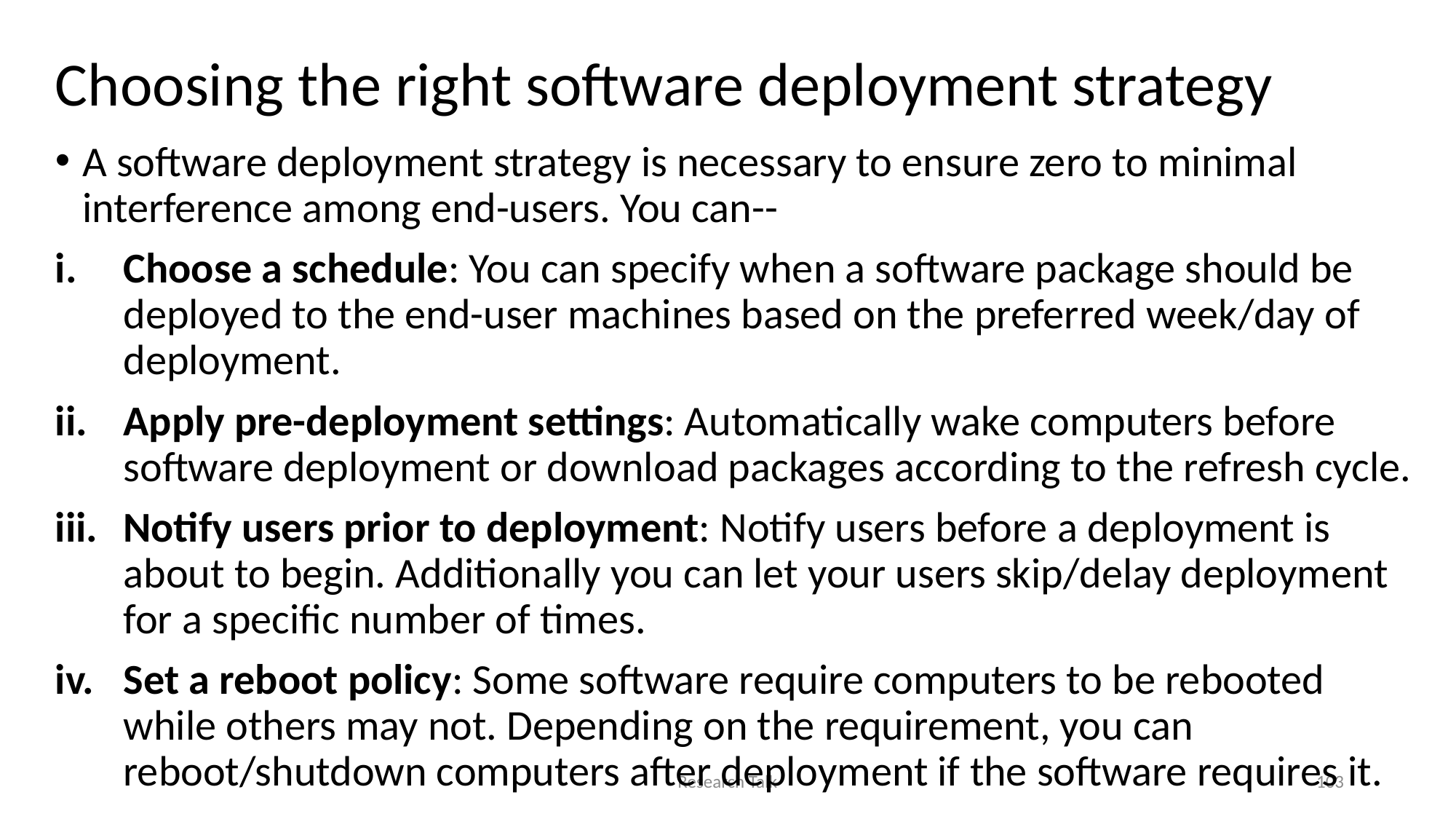

# Choosing the right software deployment strategy
A software deployment strategy is necessary to ensure zero to minimal interference among end-users. You can--
Choose a schedule: You can specify when a software package should be deployed to the end-user machines based on the preferred week/day of deployment.
Apply pre-deployment settings: Automatically wake computers before software deployment or download packages according to the refresh cycle.
Notify users prior to deployment: Notify users before a deployment is about to begin. Additionally you can let your users skip/delay deployment for a specific number of times.
Set a reboot policy: Some software require computers to be rebooted while others may not. Depending on the requirement, you can reboot/shutdown computers after deployment if the software requires it.
Research Talk
103